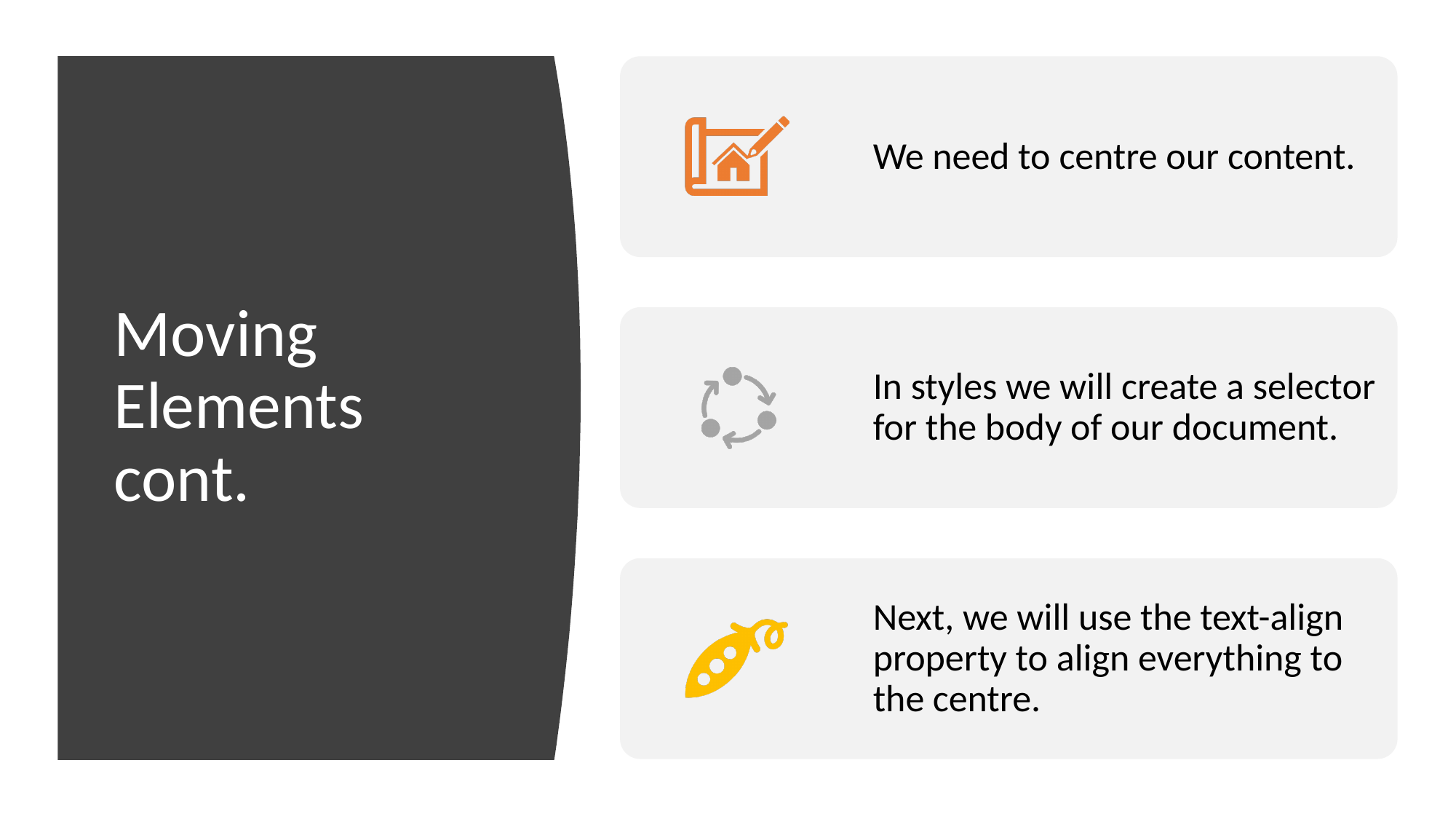

We need to centre our content.
In styles we will create a selector for the body of our document.
Next, we will use the text-align property to align everything to the centre.

# Moving Elements cont.